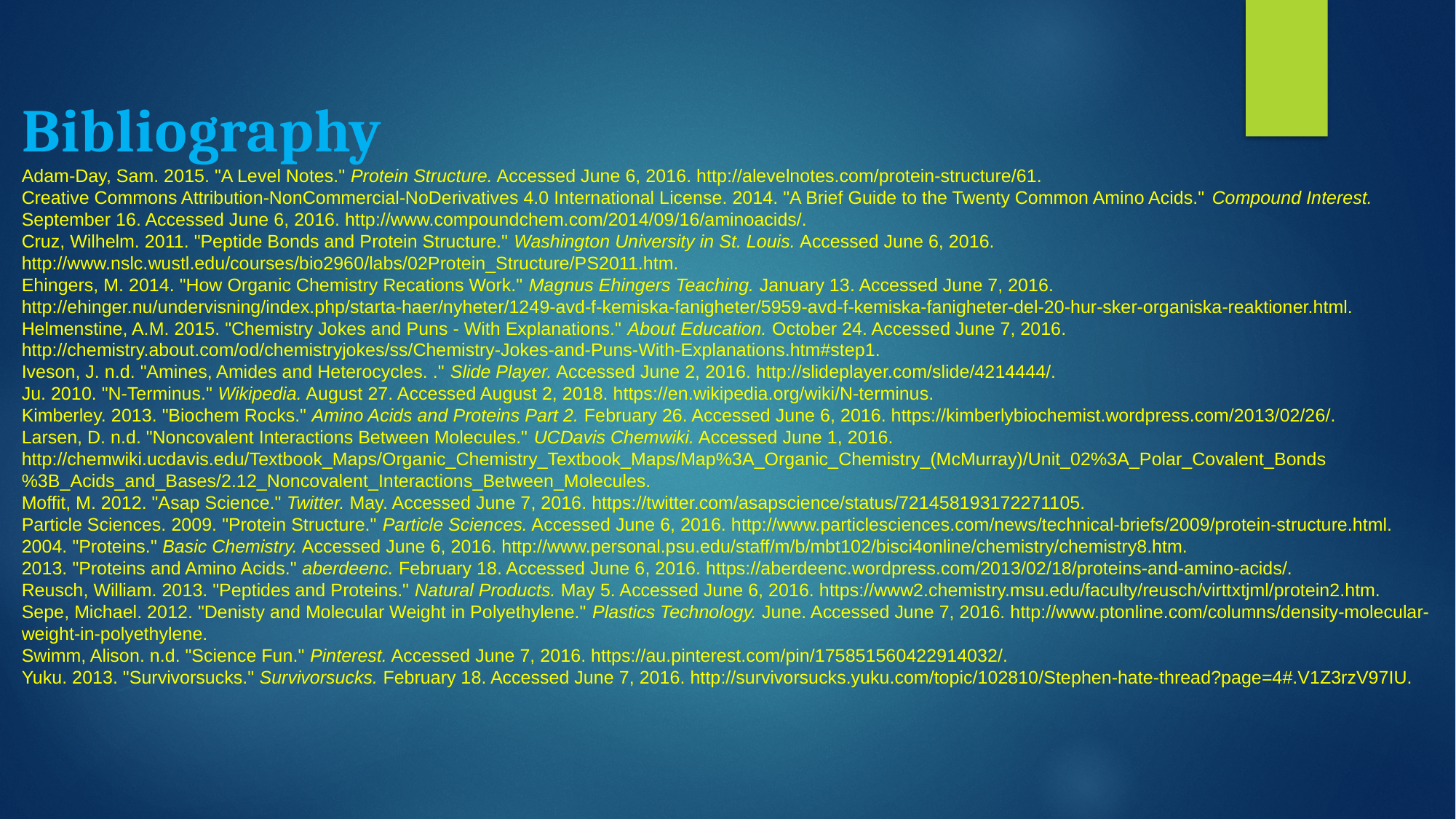

Bibliography
Adam-Day, Sam. 2015. "A Level Notes." Protein Structure. Accessed June 6, 2016. http://alevelnotes.com/protein-structure/61.
Creative Commons Attribution-NonCommercial-NoDerivatives 4.0 International License. 2014. "A Brief Guide to the Twenty Common Amino Acids." Compound Interest. September 16. Accessed June 6, 2016. http://www.compoundchem.com/2014/09/16/aminoacids/.
Cruz, Wilhelm. 2011. "Peptide Bonds and Protein Structure." Washington University in St. Louis. Accessed June 6, 2016. http://www.nslc.wustl.edu/courses/bio2960/labs/02Protein_Structure/PS2011.htm.
Ehingers, M. 2014. "How Organic Chemistry Recations Work." Magnus Ehingers Teaching. January 13. Accessed June 7, 2016. http://ehinger.nu/undervisning/index.php/starta-haer/nyheter/1249-avd-f-kemiska-fanigheter/5959-avd-f-kemiska-fanigheter-del-20-hur-sker-organiska-reaktioner.html.
Helmenstine, A.M. 2015. "Chemistry Jokes and Puns - With Explanations." About Education. October 24. Accessed June 7, 2016. http://chemistry.about.com/od/chemistryjokes/ss/Chemistry-Jokes-and-Puns-With-Explanations.htm#step1.
Iveson, J. n.d. "Amines, Amides and Heterocycles. ." Slide Player. Accessed June 2, 2016. http://slideplayer.com/slide/4214444/.
Ju. 2010. "N-Terminus." Wikipedia. August 27. Accessed August 2, 2018. https://en.wikipedia.org/wiki/N-terminus.
Kimberley. 2013. "Biochem Rocks." Amino Acids and Proteins Part 2. February 26. Accessed June 6, 2016. https://kimberlybiochemist.wordpress.com/2013/02/26/.
Larsen, D. n.d. "Noncovalent Interactions Between Molecules." UCDavis Chemwiki. Accessed June 1, 2016. http://chemwiki.ucdavis.edu/Textbook_Maps/Organic_Chemistry_Textbook_Maps/Map%3A_Organic_Chemistry_(McMurray)/Unit_02%3A_Polar_Covalent_Bonds%3B_Acids_and_Bases/2.12_Noncovalent_Interactions_Between_Molecules.
Moffit, M. 2012. "Asap Science." Twitter. May. Accessed June 7, 2016. https://twitter.com/asapscience/status/721458193172271105.
Particle Sciences. 2009. "Protein Structure." Particle Sciences. Accessed June 6, 2016. http://www.particlesciences.com/news/technical-briefs/2009/protein-structure.html.
2004. "Proteins." Basic Chemistry. Accessed June 6, 2016. http://www.personal.psu.edu/staff/m/b/mbt102/bisci4online/chemistry/chemistry8.htm.
2013. "Proteins and Amino Acids." aberdeenc. February 18. Accessed June 6, 2016. https://aberdeenc.wordpress.com/2013/02/18/proteins-and-amino-acids/.
Reusch, William. 2013. "Peptides and Proteins." Natural Products. May 5. Accessed June 6, 2016. https://www2.chemistry.msu.edu/faculty/reusch/virttxtjml/protein2.htm.
Sepe, Michael. 2012. "Denisty and Molecular Weight in Polyethylene." Plastics Technology. June. Accessed June 7, 2016. http://www.ptonline.com/columns/density-molecular-weight-in-polyethylene.
Swimm, Alison. n.d. "Science Fun." Pinterest. Accessed June 7, 2016. https://au.pinterest.com/pin/175851560422914032/.
Yuku. 2013. "Survivorsucks." Survivorsucks. February 18. Accessed June 7, 2016. http://survivorsucks.yuku.com/topic/102810/Stephen-hate-thread?page=4#.V1Z3rzV97IU.